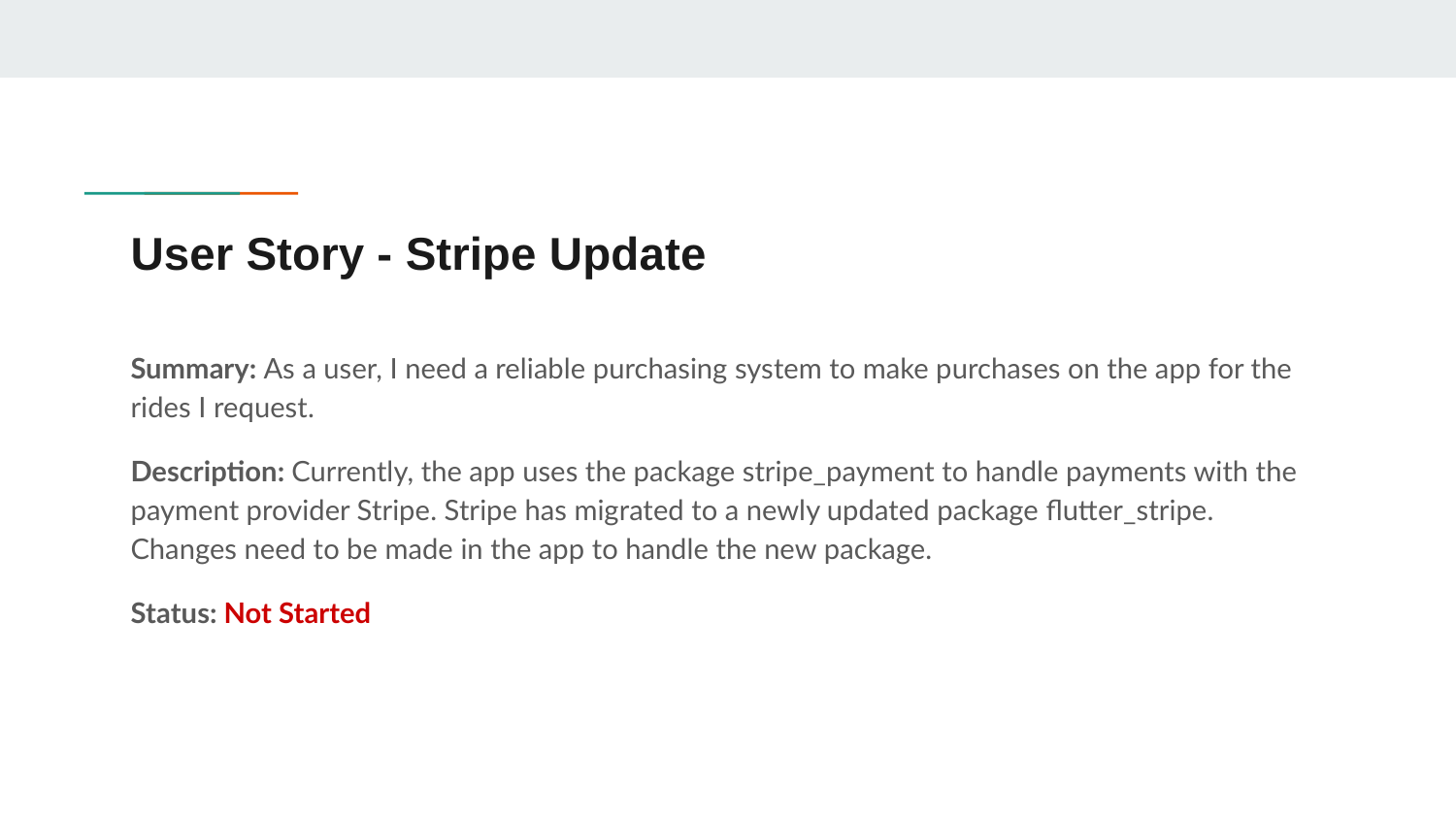

# User Story - Stripe Update
Summary: As a user, I need a reliable purchasing system to make purchases on the app for the rides I request.
Description: Currently, the app uses the package stripe_payment to handle payments with the payment provider Stripe. Stripe has migrated to a newly updated package flutter_stripe. Changes need to be made in the app to handle the new package.
Status: Not Started